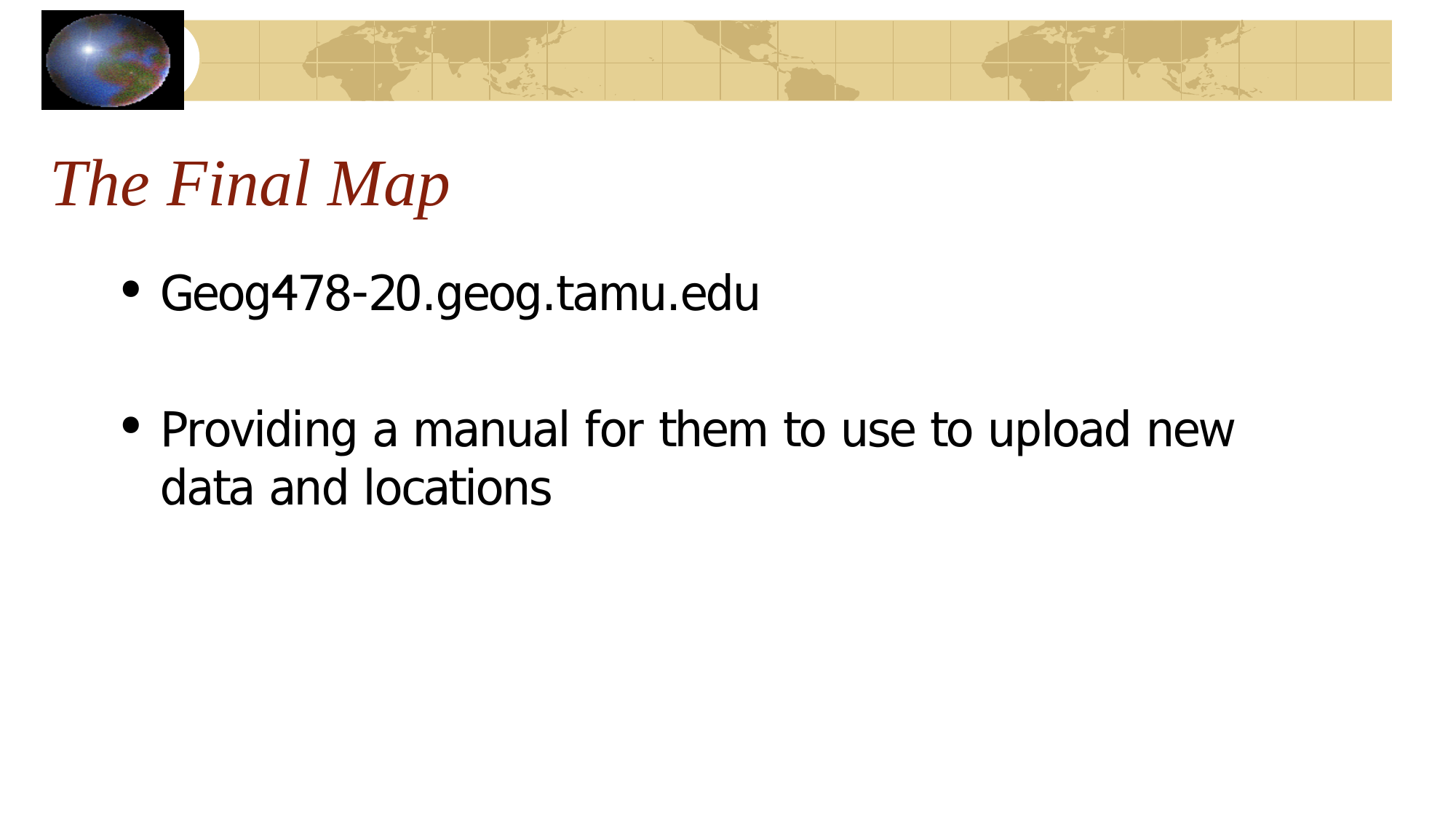

# The Final Map
Geog478-20.geog.tamu.edu

Providing a manual for them to use to upload new data and locations